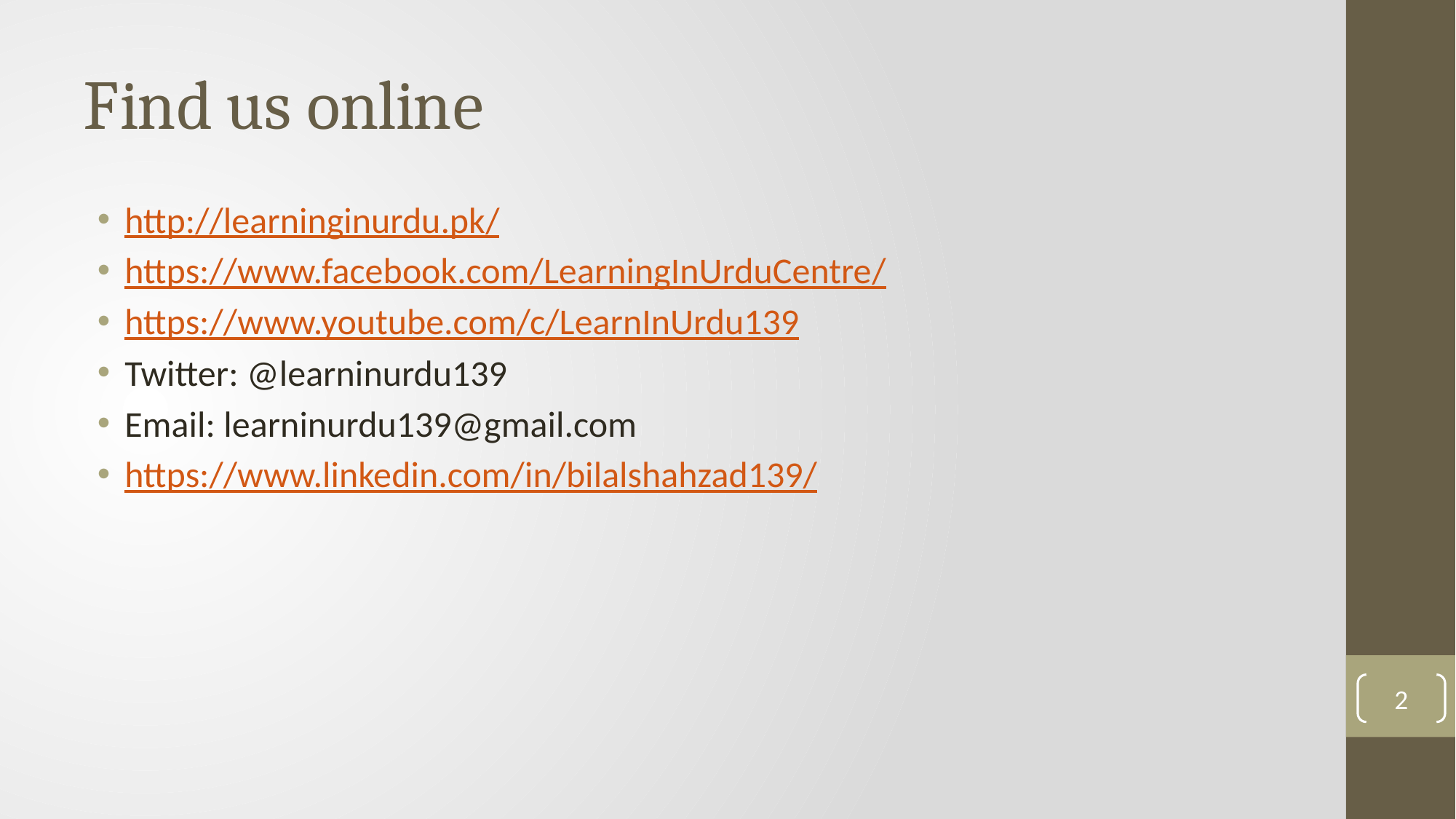

# Find us online
http://learninginurdu.pk/
https://www.facebook.com/LearningInUrduCentre/
https://www.youtube.com/c/LearnInUrdu139
Twitter: @learninurdu139
Email: learninurdu139@gmail.com
https://www.linkedin.com/in/bilalshahzad139/

2